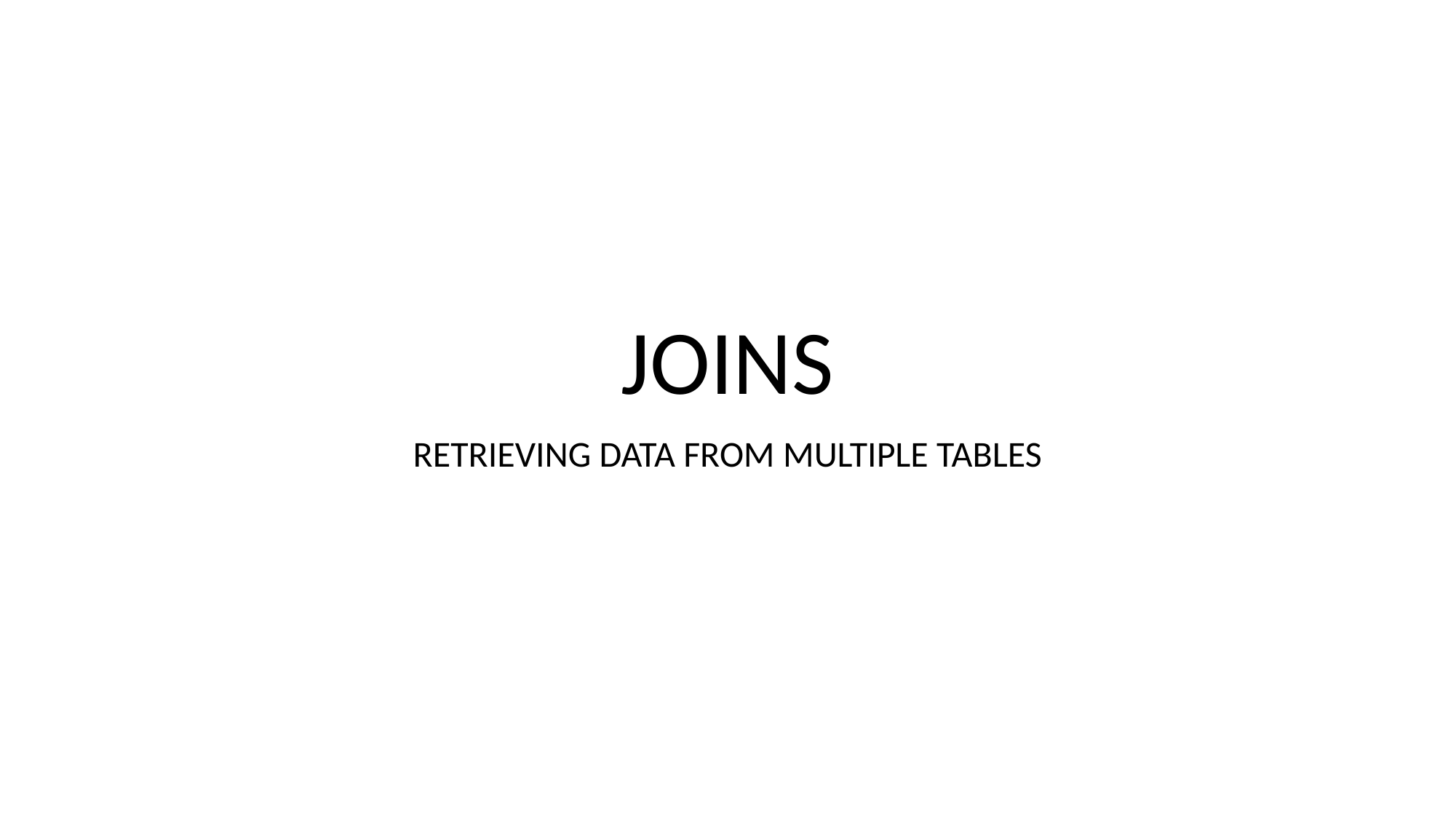

# JOINS
RETRIEVING DATA FROM MULTIPLE TABLES